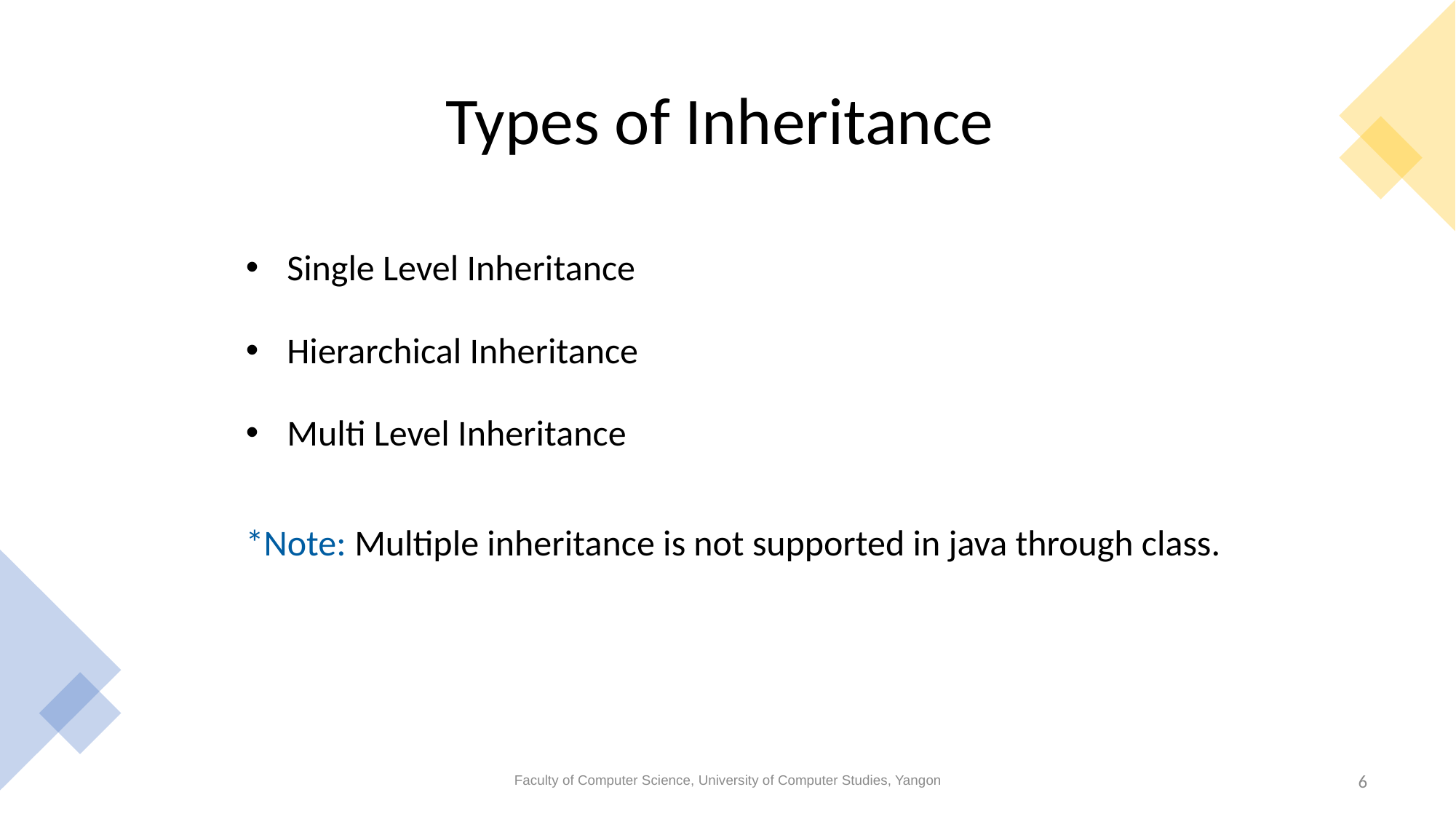

# Types of Inheritance
Single Level Inheritance

Hierarchical Inheritance

Multi Level Inheritance

*Note: Multiple inheritance is not supported in java through class.

Faculty of Computer Science, University of Computer Studies, Yangon
6